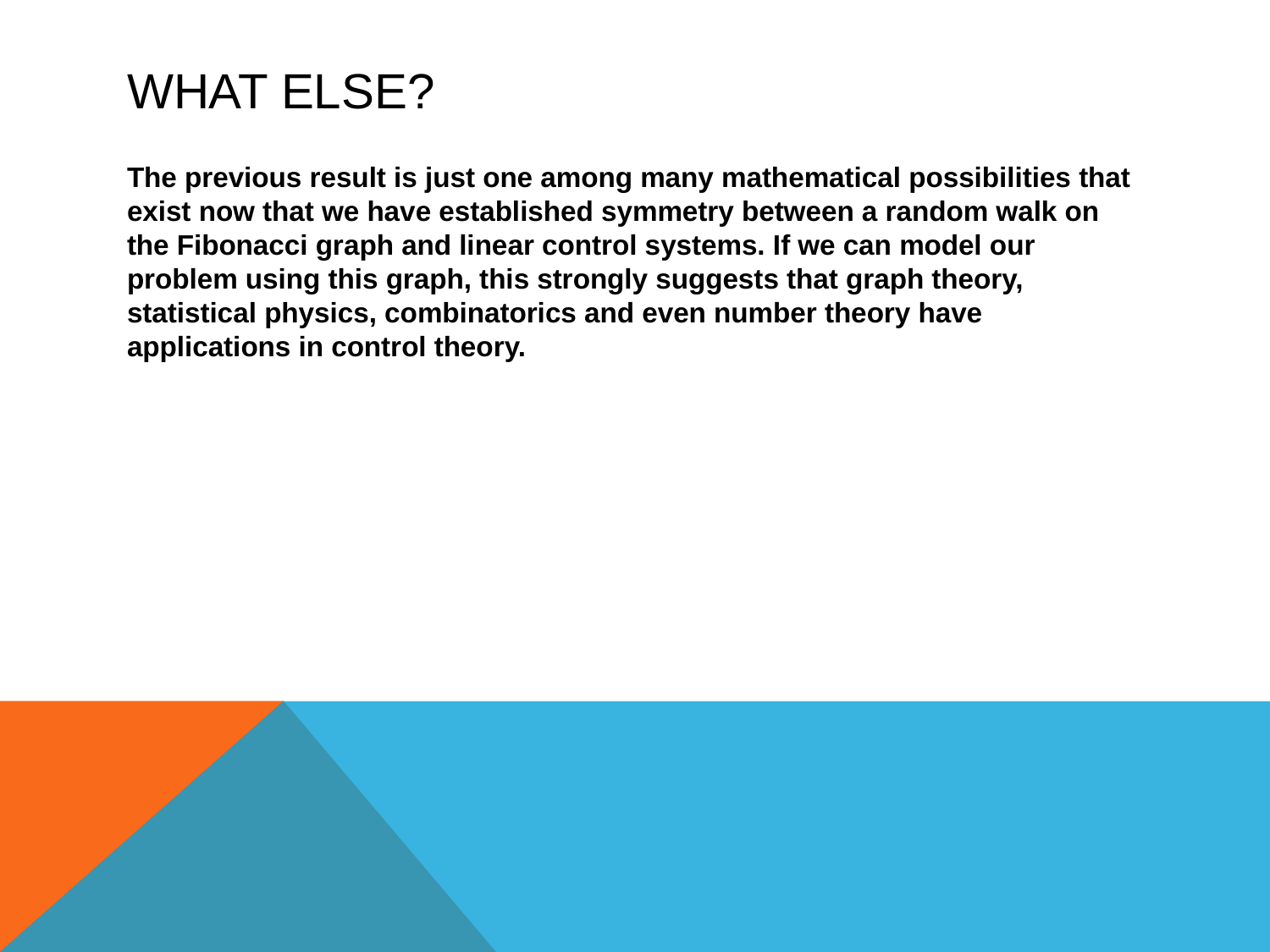

# What else?
The previous result is just one among many mathematical possibilities that exist now that we have established symmetry between a random walk on the Fibonacci graph and linear control systems. If we can model our problem using this graph, this strongly suggests that graph theory, statistical physics, combinatorics and even number theory have applications in control theory.